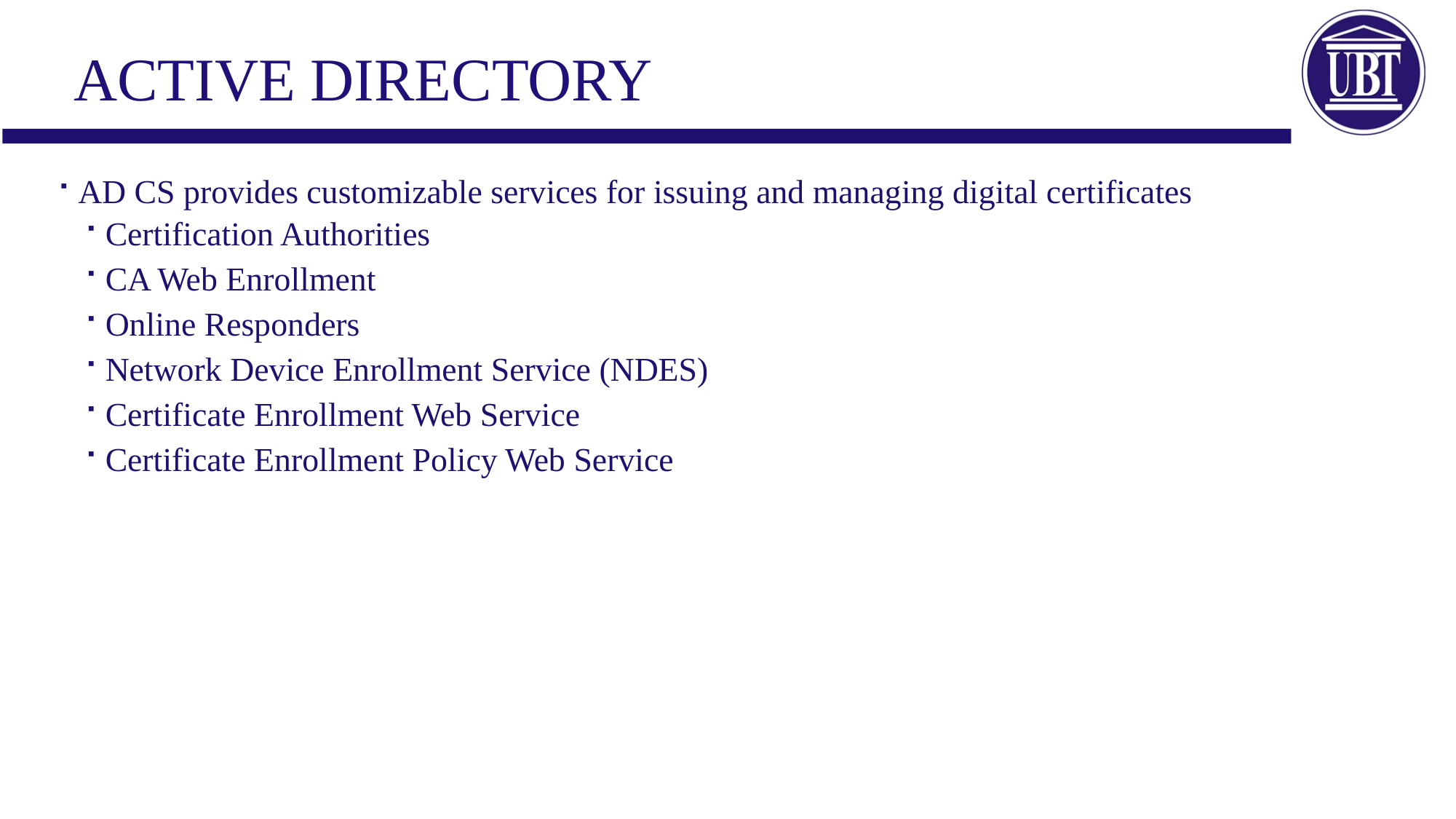

# What does AD CS do?
Active directory
AD CS provides customizable services for issuing and managing digital certificates
Certification Authorities
CA Web Enrollment
Online Responders
Network Device Enrollment Service (NDES)
Certificate Enrollment Web Service
Certificate Enrollment Policy Web Service